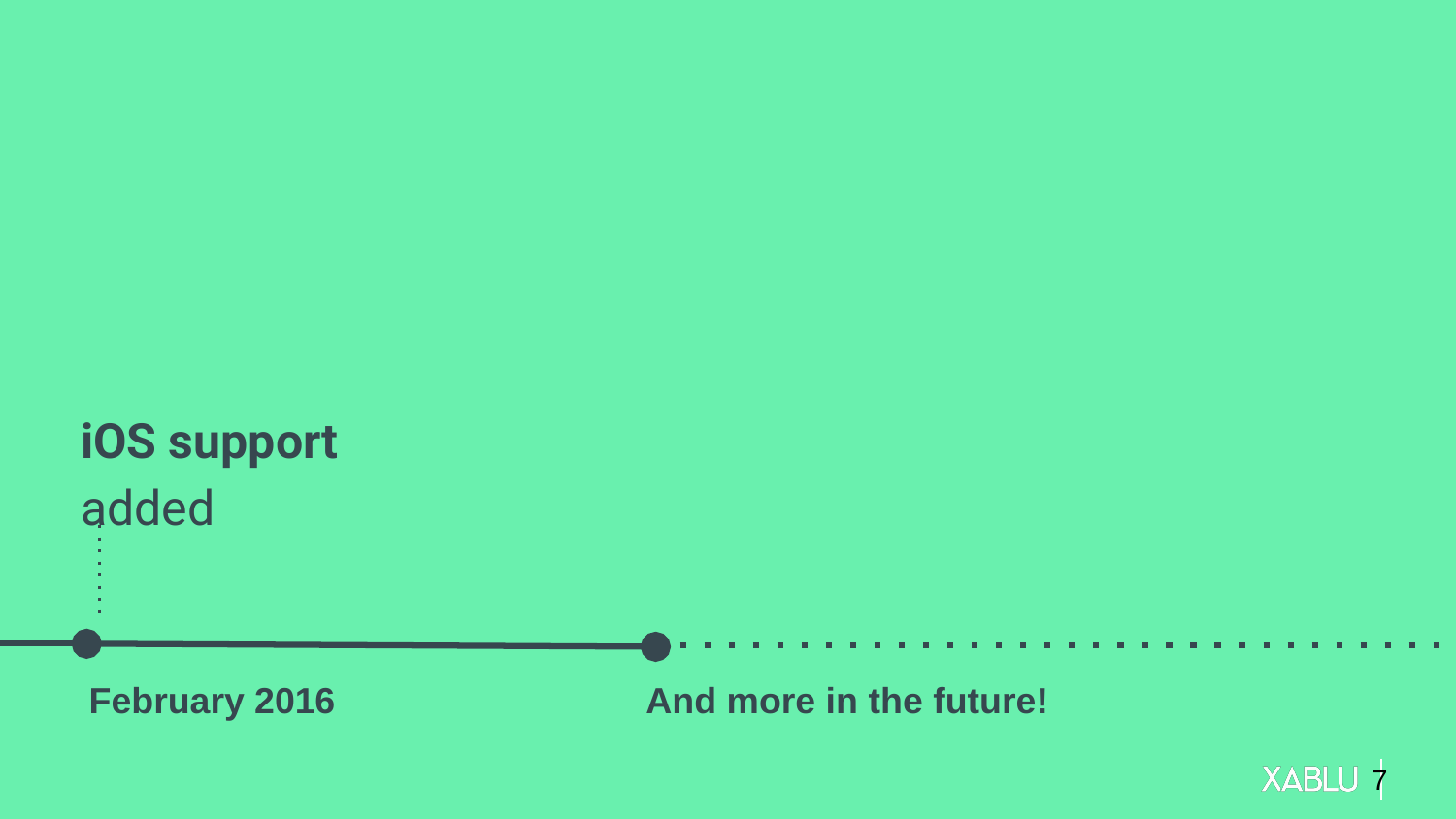

iOS support
added
February 2016
And more in the future!
7